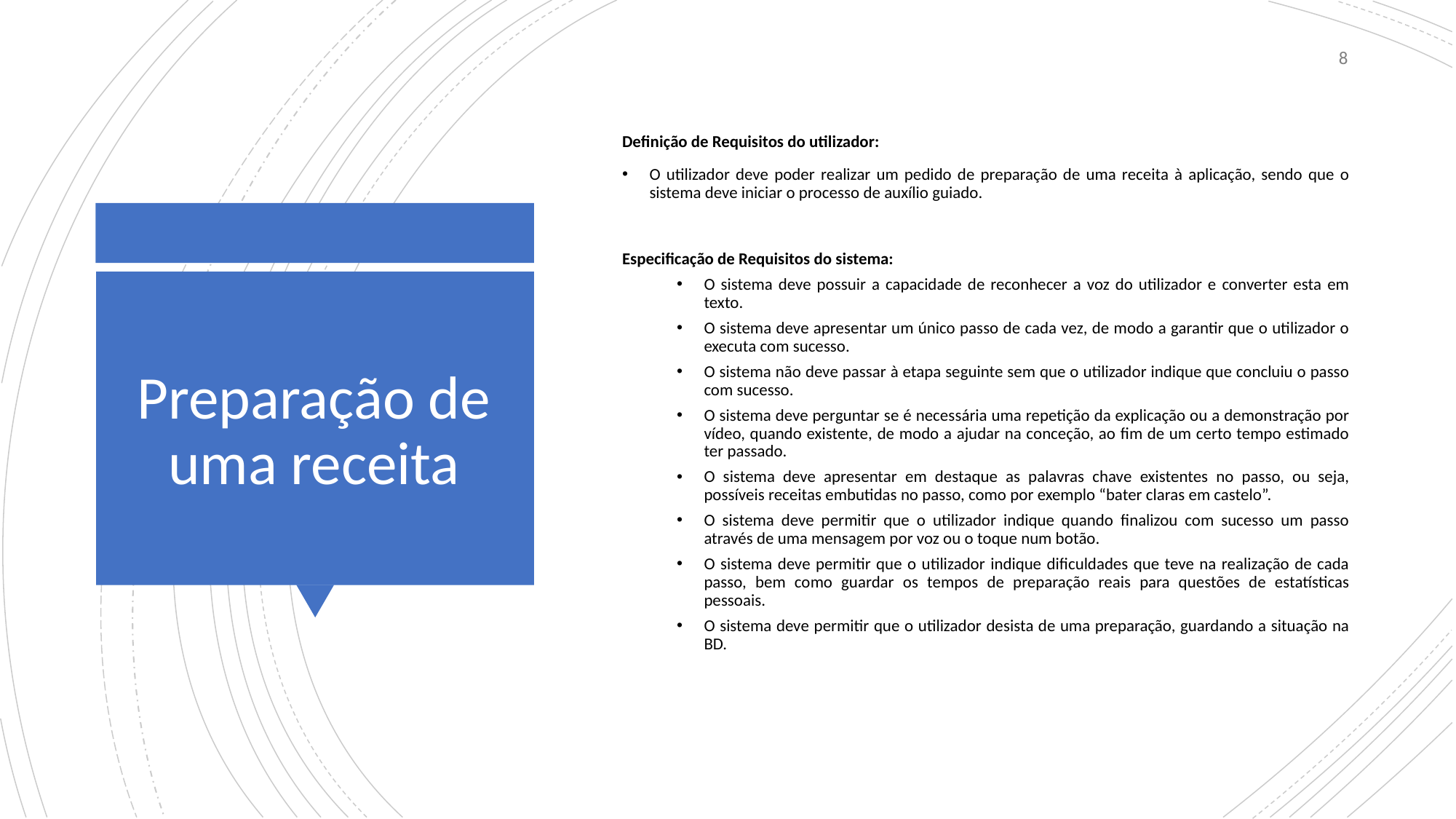

8
Definição de Requisitos do utilizador:
O utilizador deve poder realizar um pedido de preparação de uma receita à aplicação, sendo que o sistema deve iniciar o processo de auxílio guiado.

Especificação de Requisitos do sistema:
O sistema deve possuir a capacidade de reconhecer a voz do utilizador e converter esta em texto.
O sistema deve apresentar um único passo de cada vez, de modo a garantir que o utilizador o executa com sucesso.
O sistema não deve passar à etapa seguinte sem que o utilizador indique que concluiu o passo com sucesso.
O sistema deve perguntar se é necessária uma repetição da explicação ou a demonstração por vídeo, quando existente, de modo a ajudar na conceção, ao fim de um certo tempo estimado ter passado.
O sistema deve apresentar em destaque as palavras chave existentes no passo, ou seja, possíveis receitas embutidas no passo, como por exemplo “bater claras em castelo”.
O sistema deve permitir que o utilizador indique quando finalizou com sucesso um passo através de uma mensagem por voz ou o toque num botão.
O sistema deve permitir que o utilizador indique dificuldades que teve na realização de cada passo, bem como guardar os tempos de preparação reais para questões de estatísticas pessoais.
O sistema deve permitir que o utilizador desista de uma preparação, guardando a situação na BD.

# Preparação de uma receita